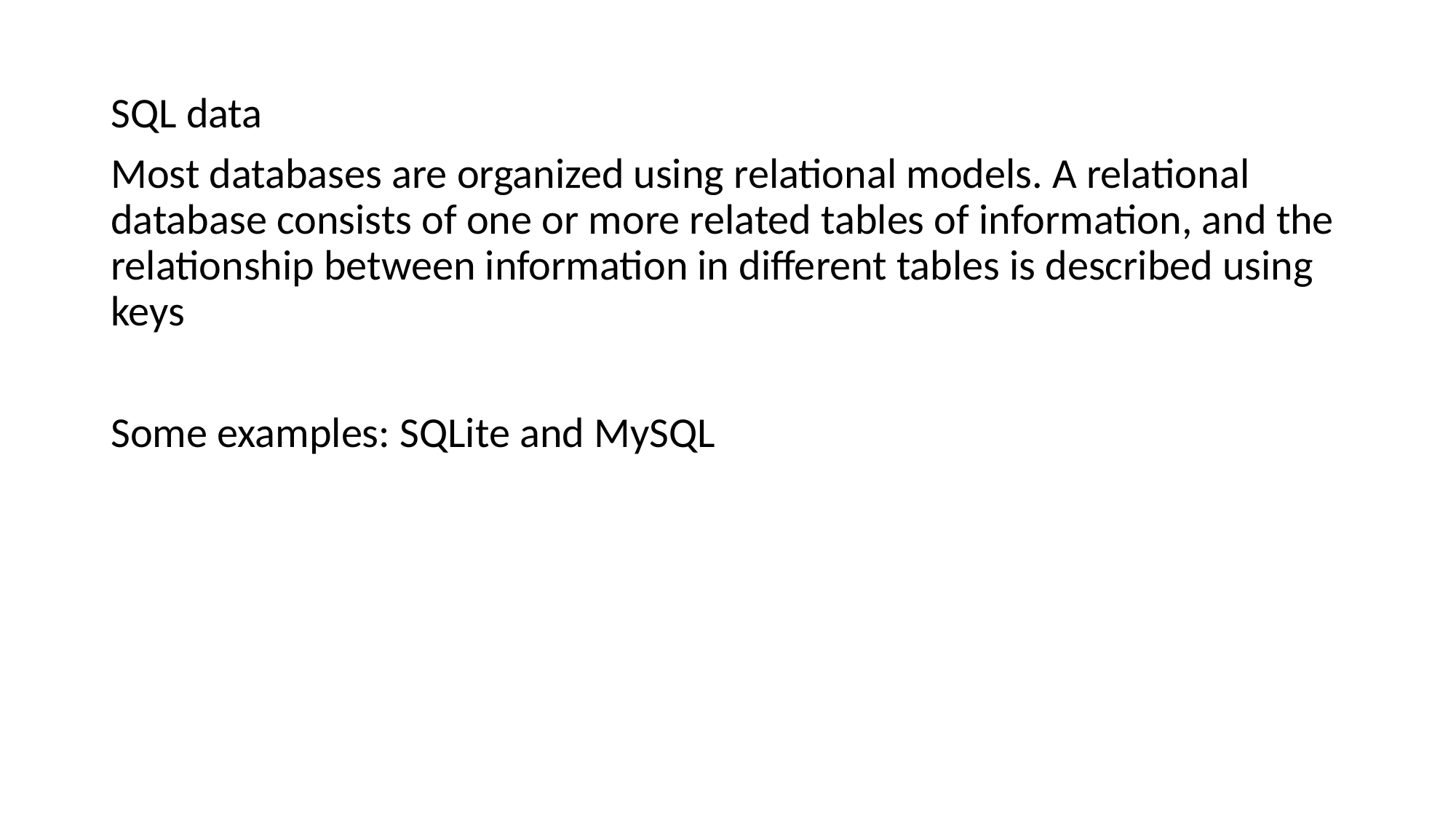

SQL data
Most databases are organized using relational models. A relational database consists of one or more related tables of information, and the relationship between information in different tables is described using keys

Some examples: SQLite and MySQL